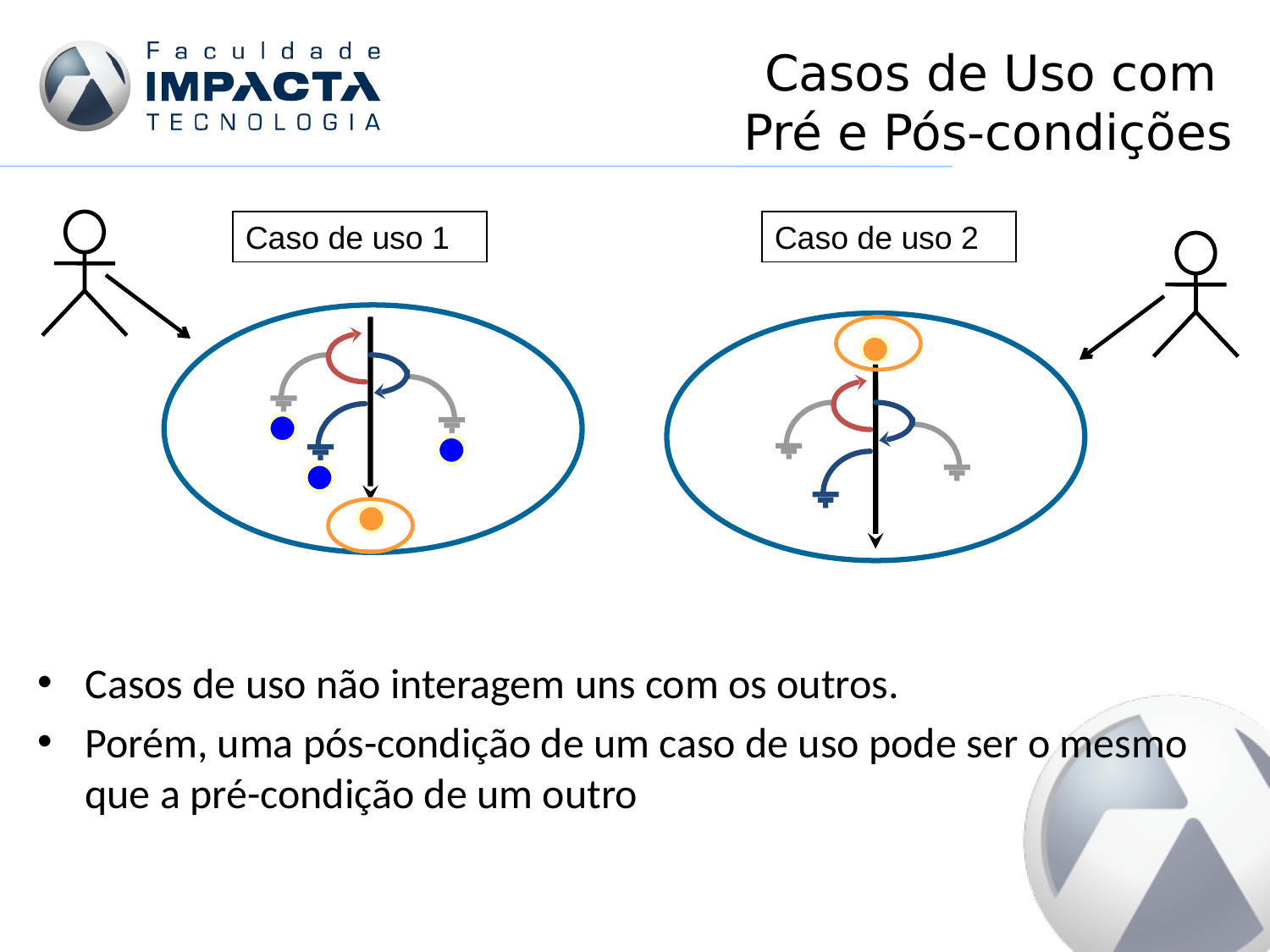

# Casos de Uso com Pré e Pós-condições

Casos de uso não interagem uns com os outros.
Porém, uma pós-condição de um caso de uso pode ser o mesmo que a pré-condição de um outro

Caso de uso 1
Caso de uso 2